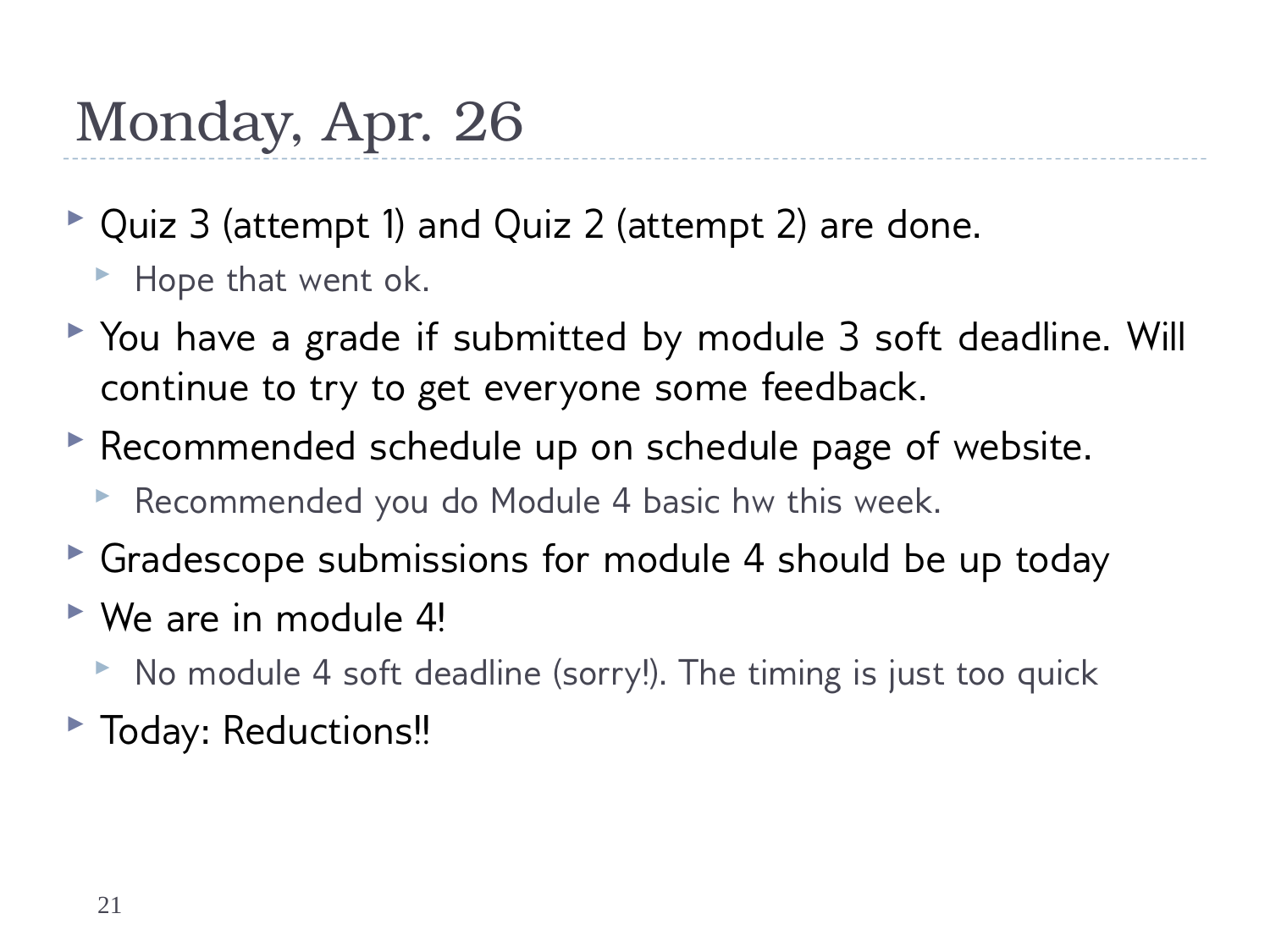

# Monday, Apr. 26
Quiz 3 (attempt 1) and Quiz 2 (attempt 2) are done.
Hope that went ok.
You have a grade if submitted by module 3 soft deadline. Will continue to try to get everyone some feedback.
Recommended schedule up on schedule page of website.
Recommended you do Module 4 basic hw this week.
Gradescope submissions for module 4 should be up today
We are in module 4!
No module 4 soft deadline (sorry!). The timing is just too quick
Today: Reductions!!
21